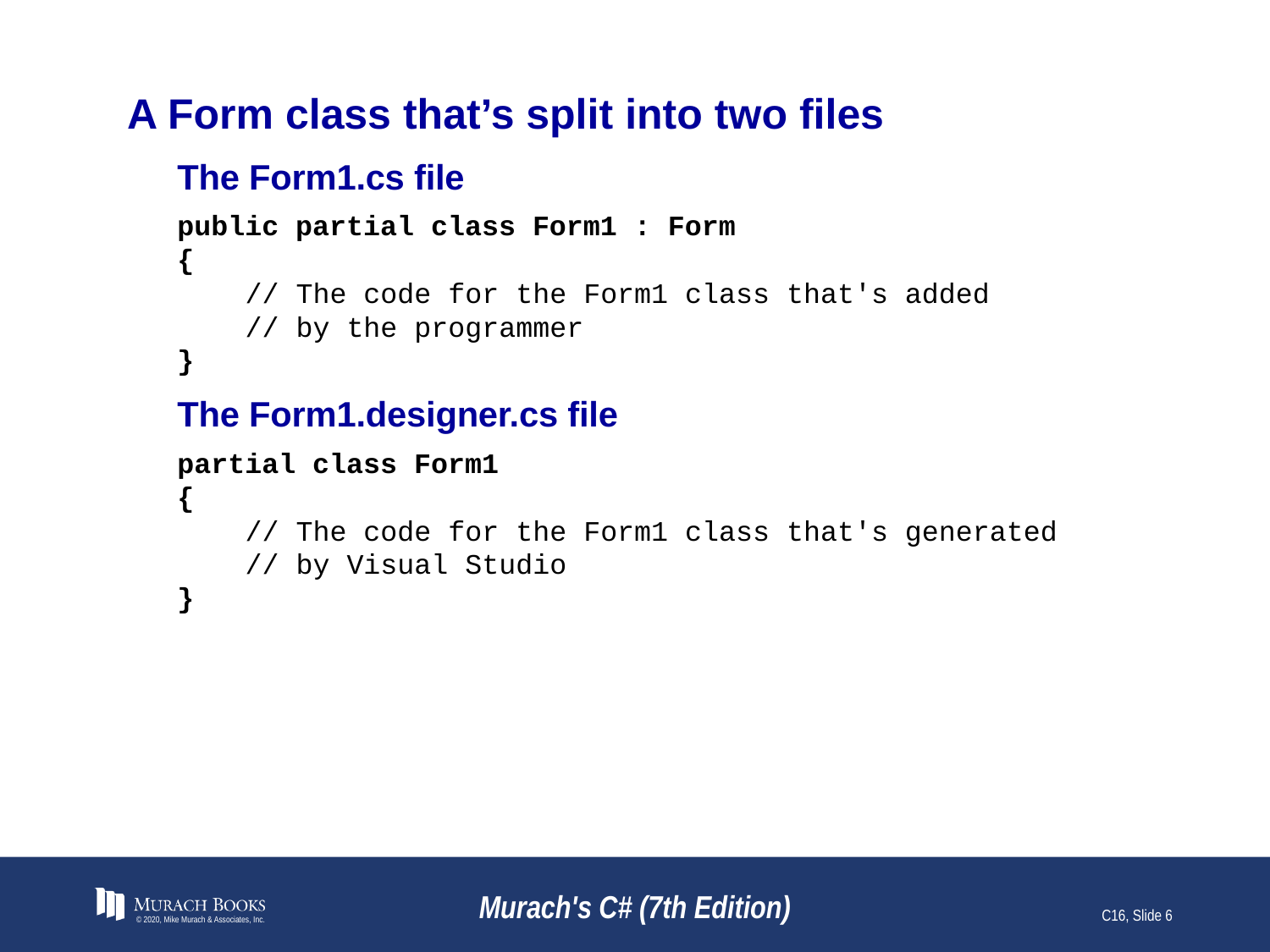

# A Form class that’s split into two files
The Form1.cs file
public partial class Form1 : Form
{
    // The code for the Form1 class that's added
    // by the programmer
}
The Form1.designer.cs file
partial class Form1
{
    // The code for the Form1 class that's generated
    // by Visual Studio
}

© 2020, Mike Murach & Associates, Inc.
Murach's C# (7th Edition)

C16, Slide 6